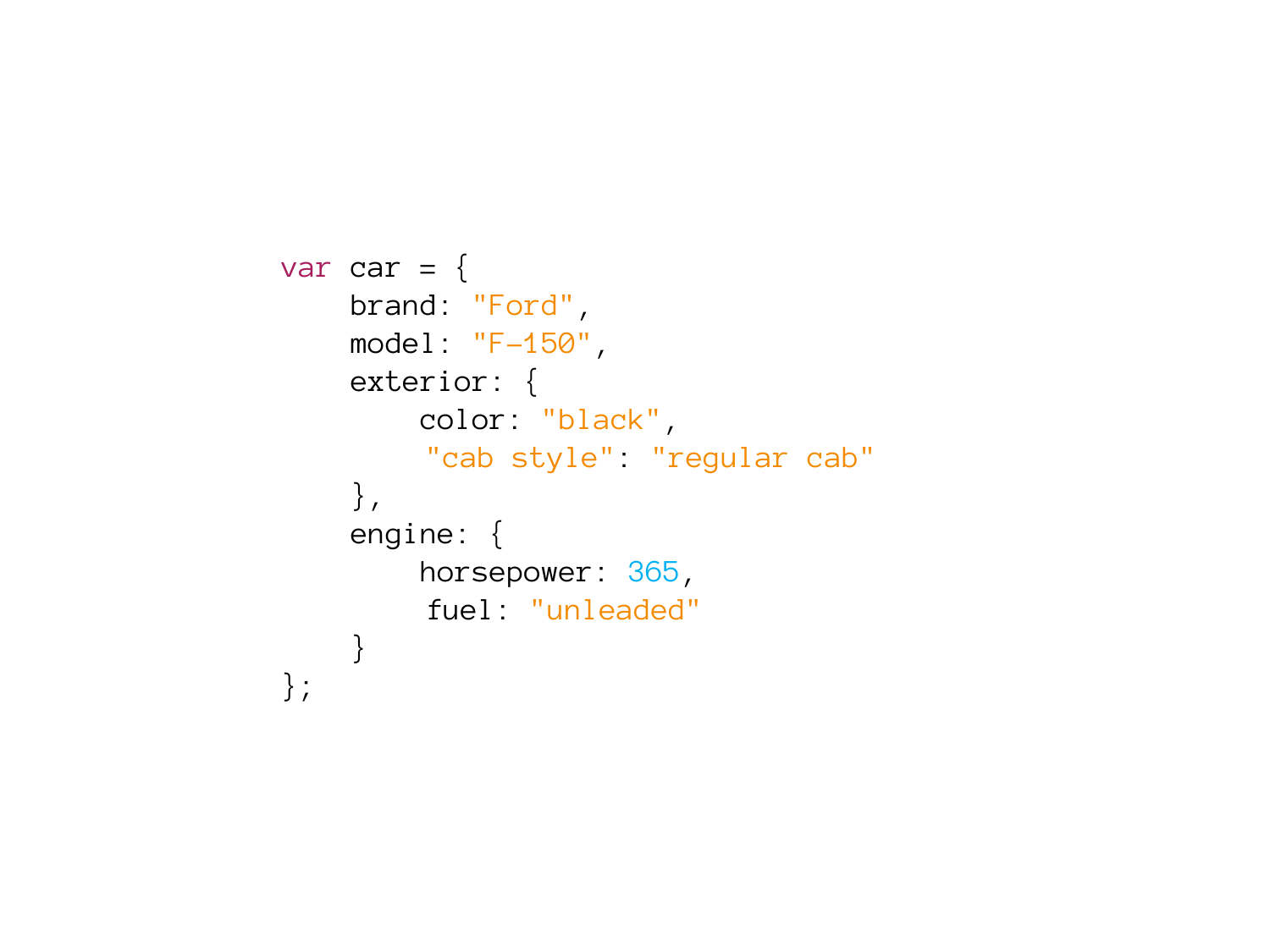

var car = {
    brand: "Ford",
    model: "F-150",
    exterior: {
        color: "black",
	 "cab style": "regular cab"
    },
    engine: {
        horsepower: 365,
       	 fuel: "unleaded"
    }
};